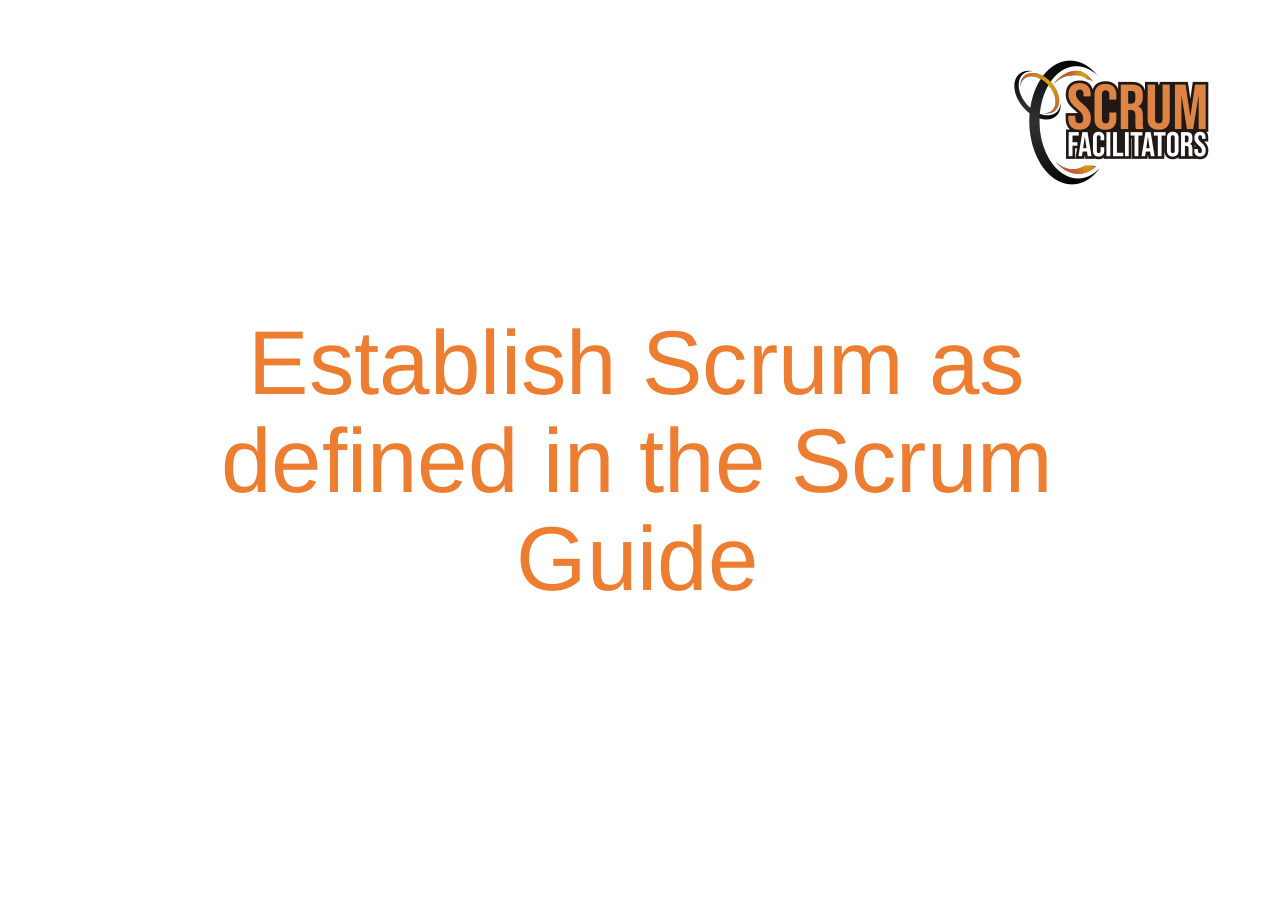

Establish Scrum as defined in the Scrum Guide